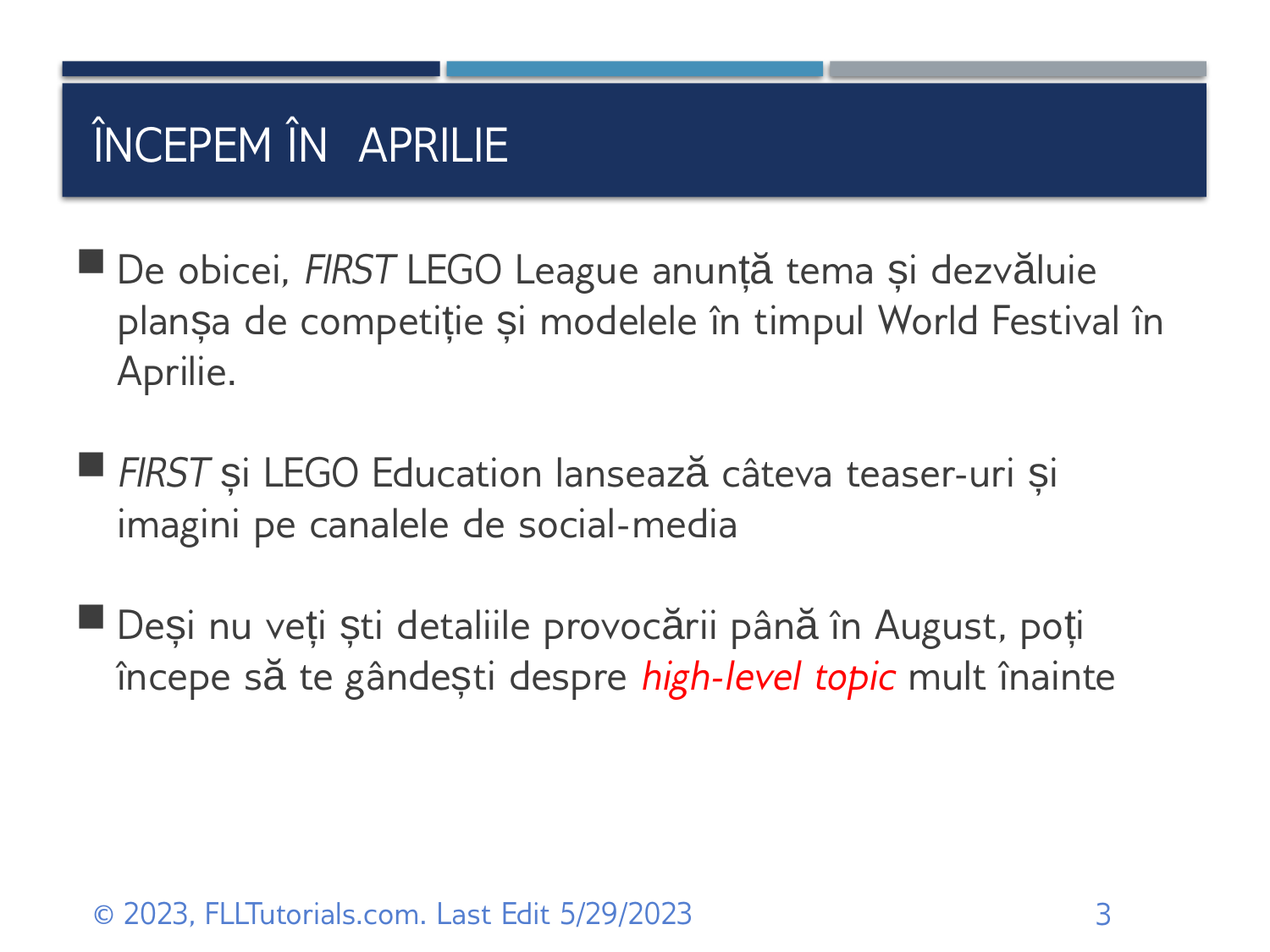

# Începem în  aPRILie
De obicei, FIRST LEGO League anunță tema și dezvăluie planșa de competiție și modelele în timpul World Festival în Aprilie.

FIRST și LEGO Education lansează câteva teaser-uri și imagini pe canalele de social-media

Deși nu veți ști detaliile provocării până în August, poți începe să te gândești despre high-level topic mult înainte

© 2023, FLLTutorials.com. Last Edit 5/29/2023
3